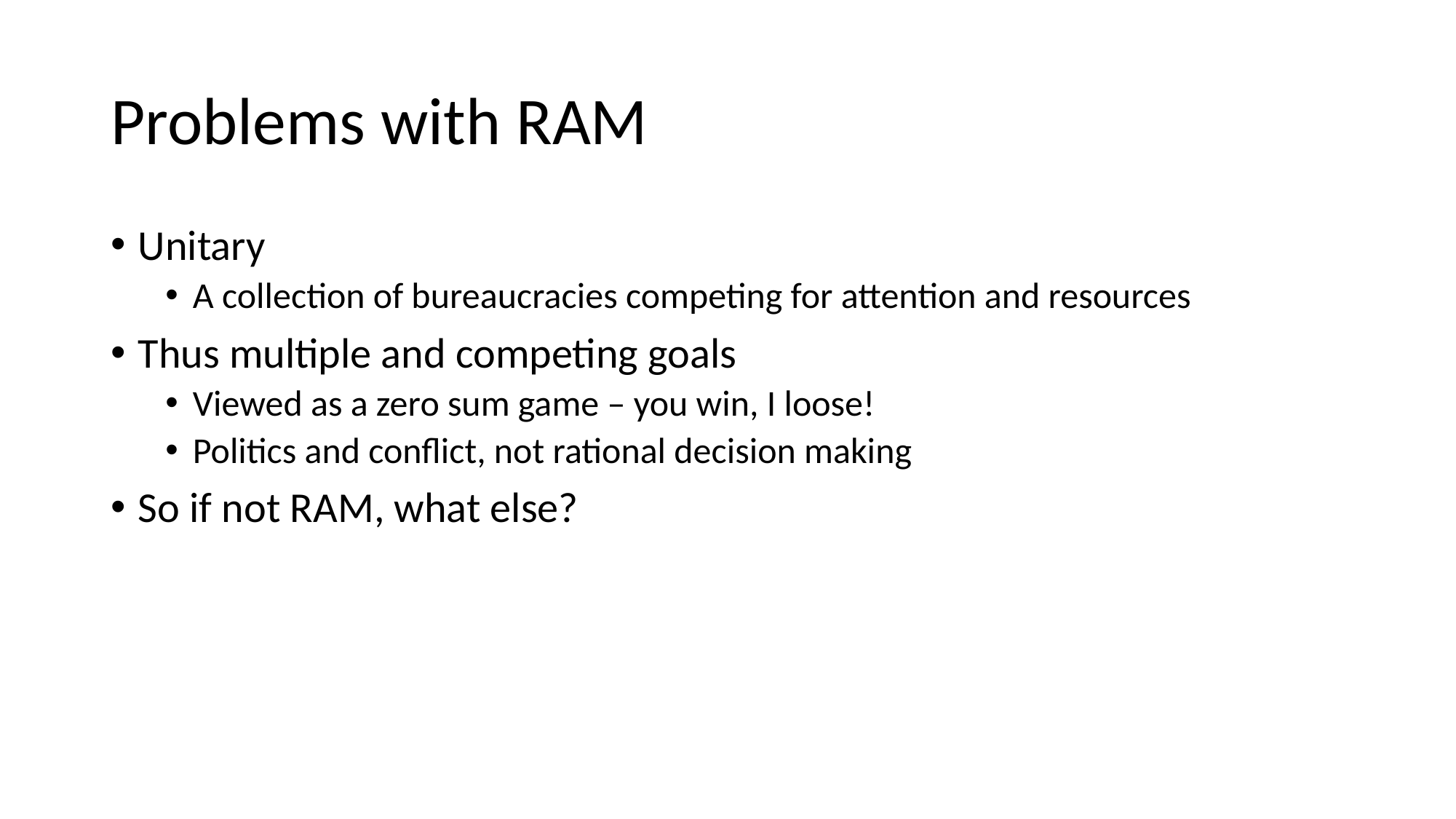

# Problems with RAM
Unitary
A collection of bureaucracies competing for attention and resources
Thus multiple and competing goals
Viewed as a zero sum game – you win, I loose!
Politics and conflict, not rational decision making
So if not RAM, what else?